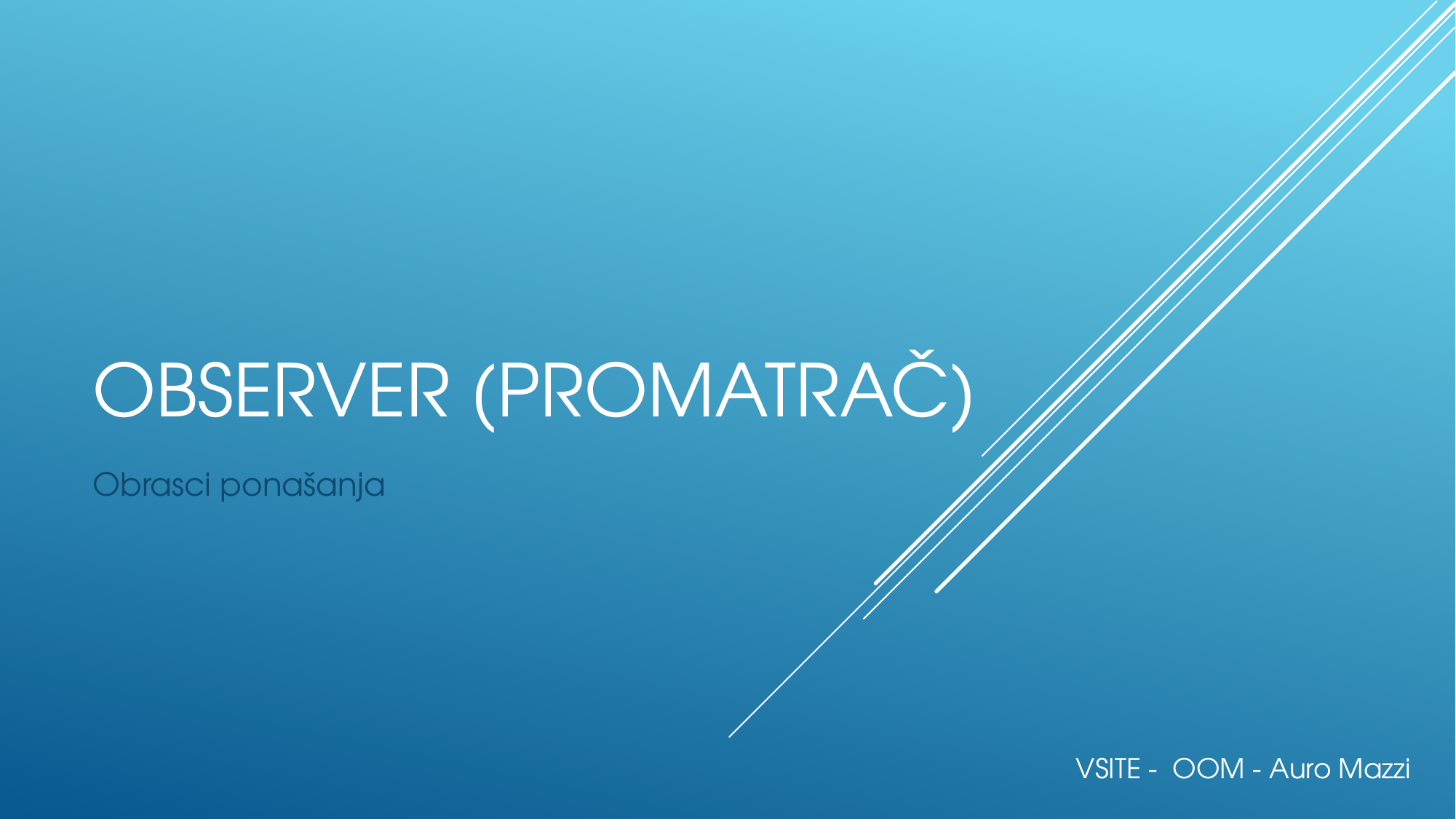

# OBSERVER (PROMATRAČ)
Obrasci ponašanja
VSITE -  OOM - Auro Mazzi